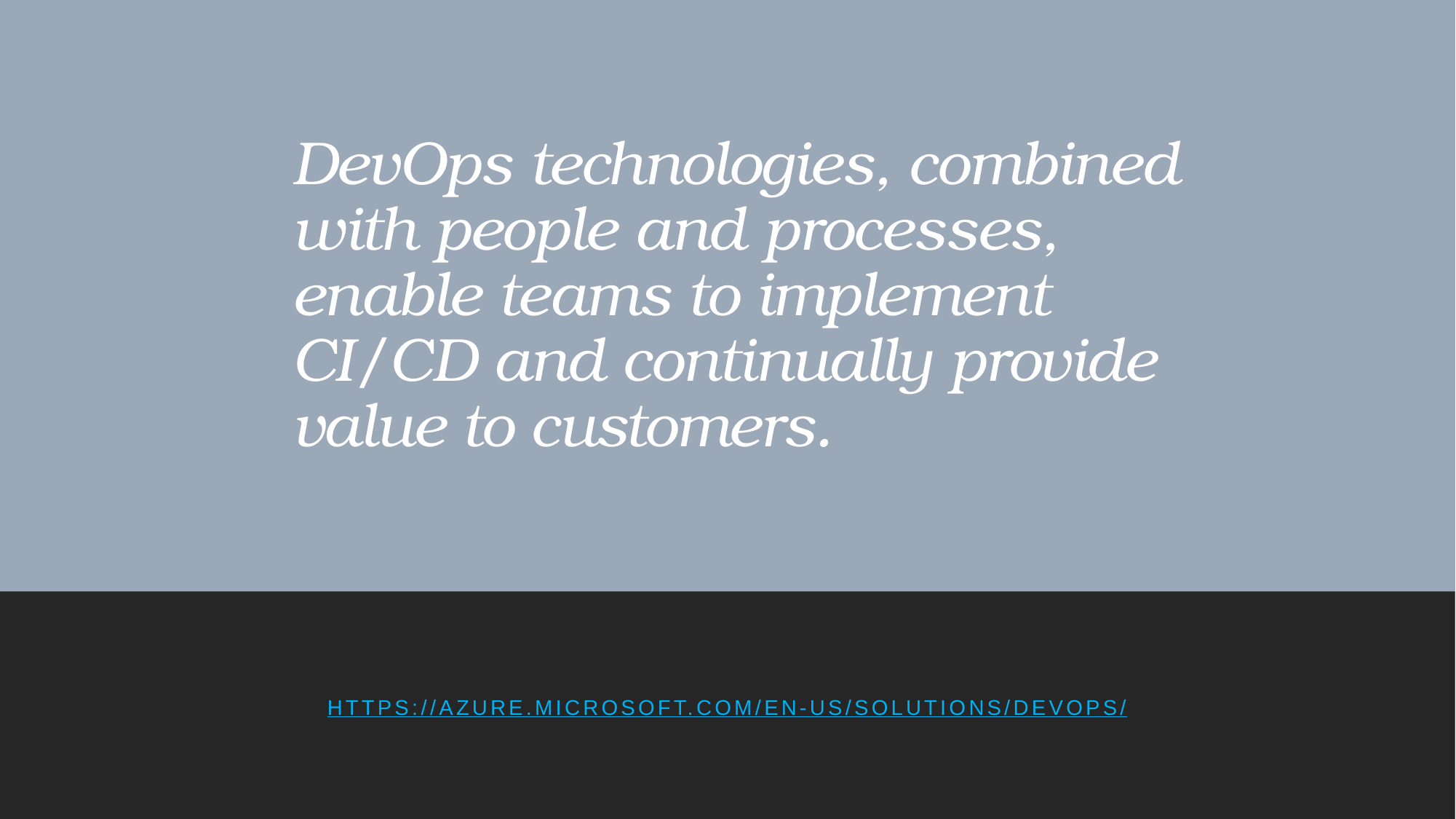

# DevOps technologies, combined with people and processes, enable teams to implement CI/CD and continually provide value to customers.
https://azure.microsoft.com/en-us/solutions/devops/